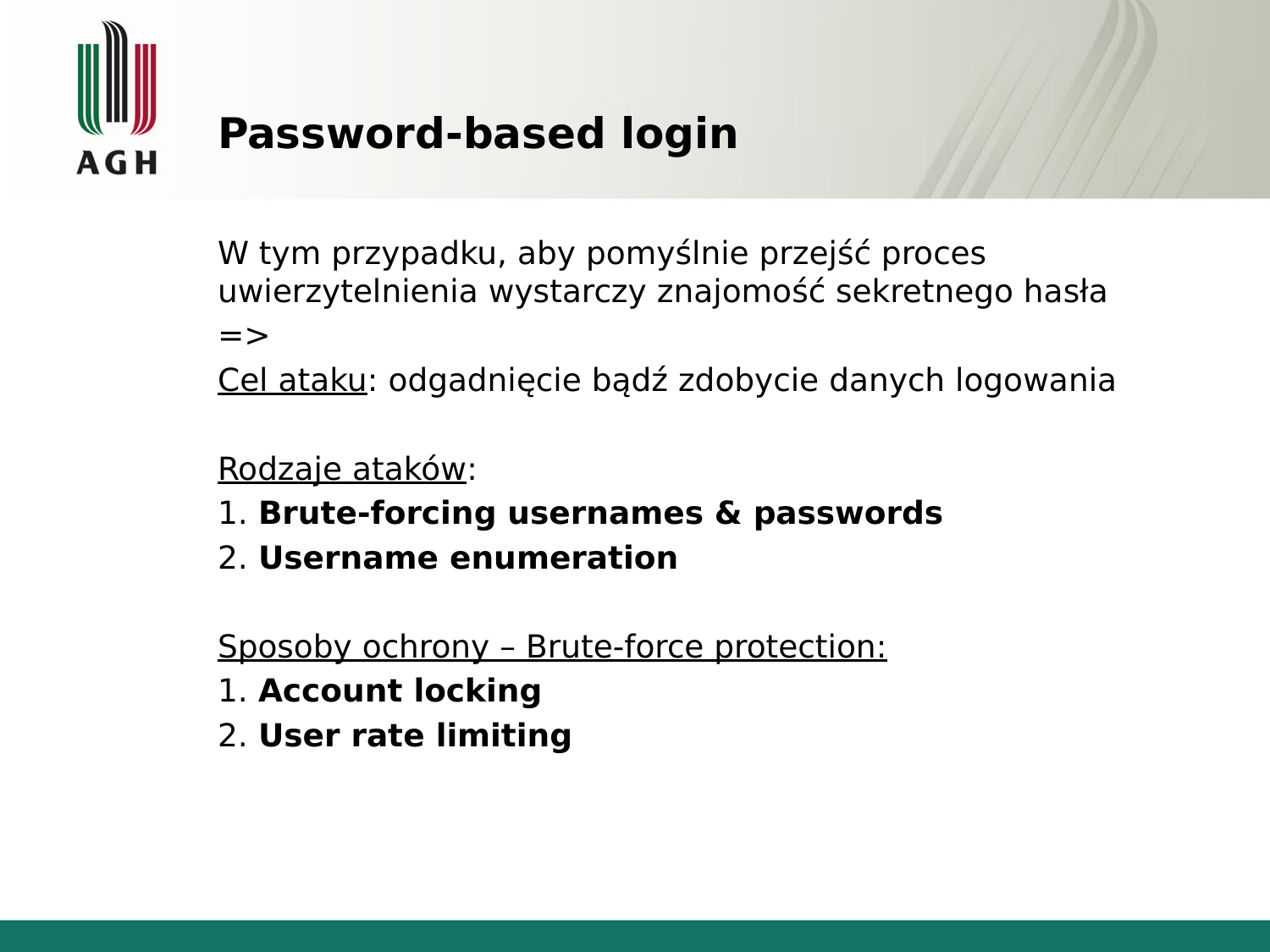

# Password-based login
W tym przypadku, aby pomyślnie przejść proces uwierzytelnienia wystarczy znajomość sekretnego hasła
=>
Cel ataku: odgadnięcie bądź zdobycie danych logowania

Rodzaje ataków:
1. Brute-forcing usernames & passwords
2. Username enumeration

Sposoby ochrony – Brute-force protection:
1. Account locking
2. User rate limiting